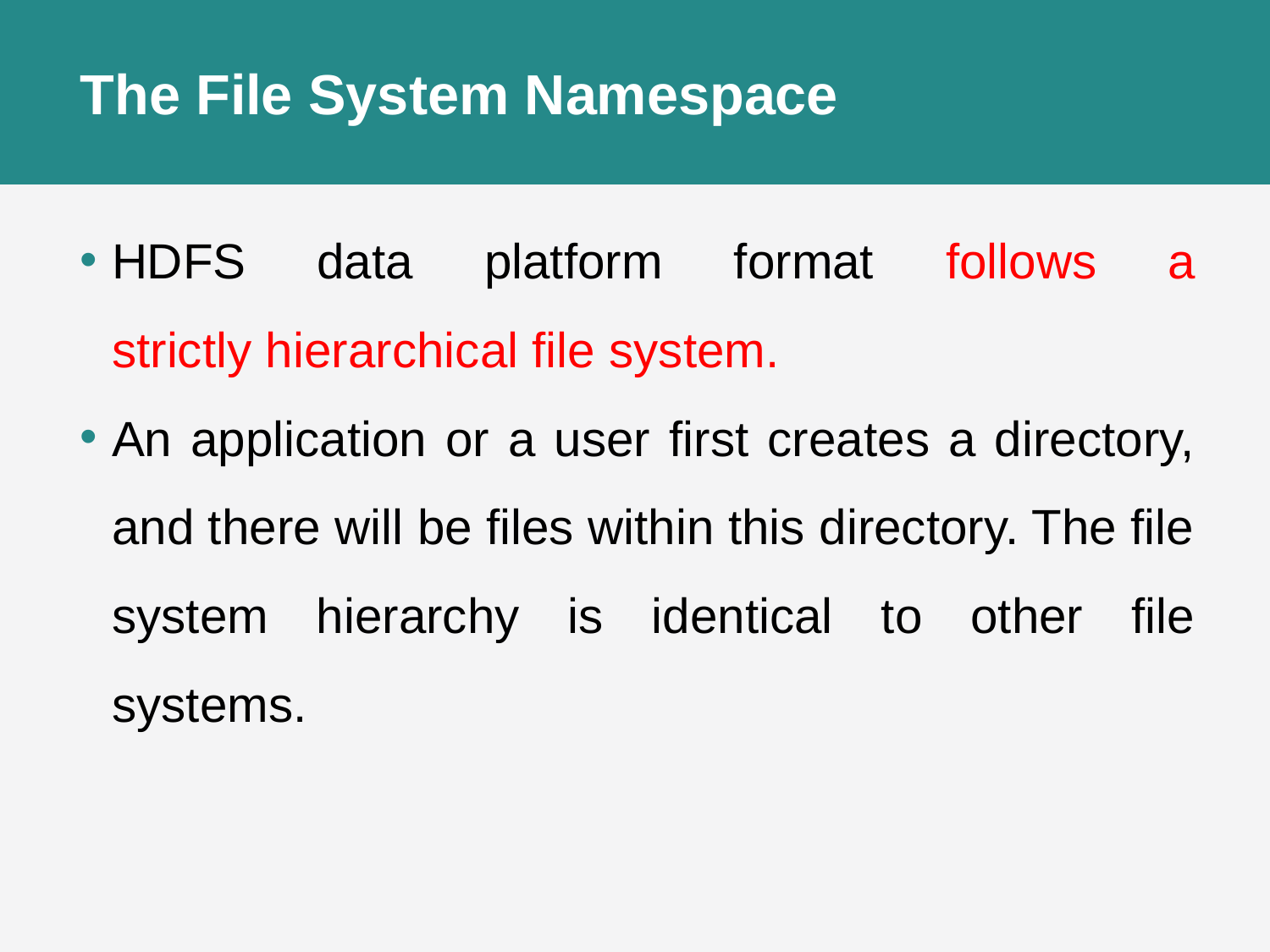

# The File System Namespace
HDFS data platform format follows a strictly hierarchical file system.
An application or a user first creates a directory, and there will be files within this directory. The file system hierarchy is identical to other file systems.